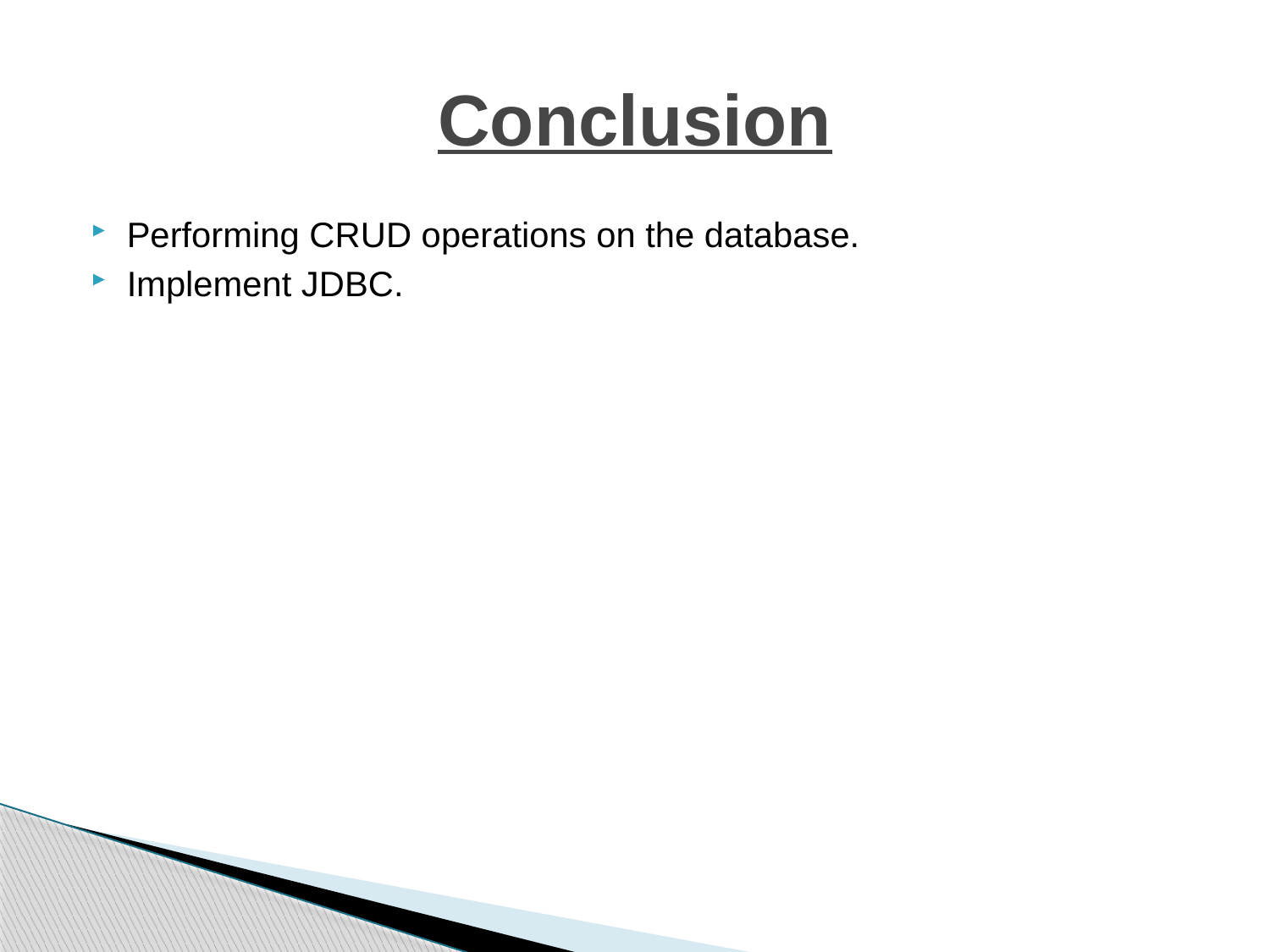

# Conclusion
Performing CRUD operations on the database.
Implement JDBC.